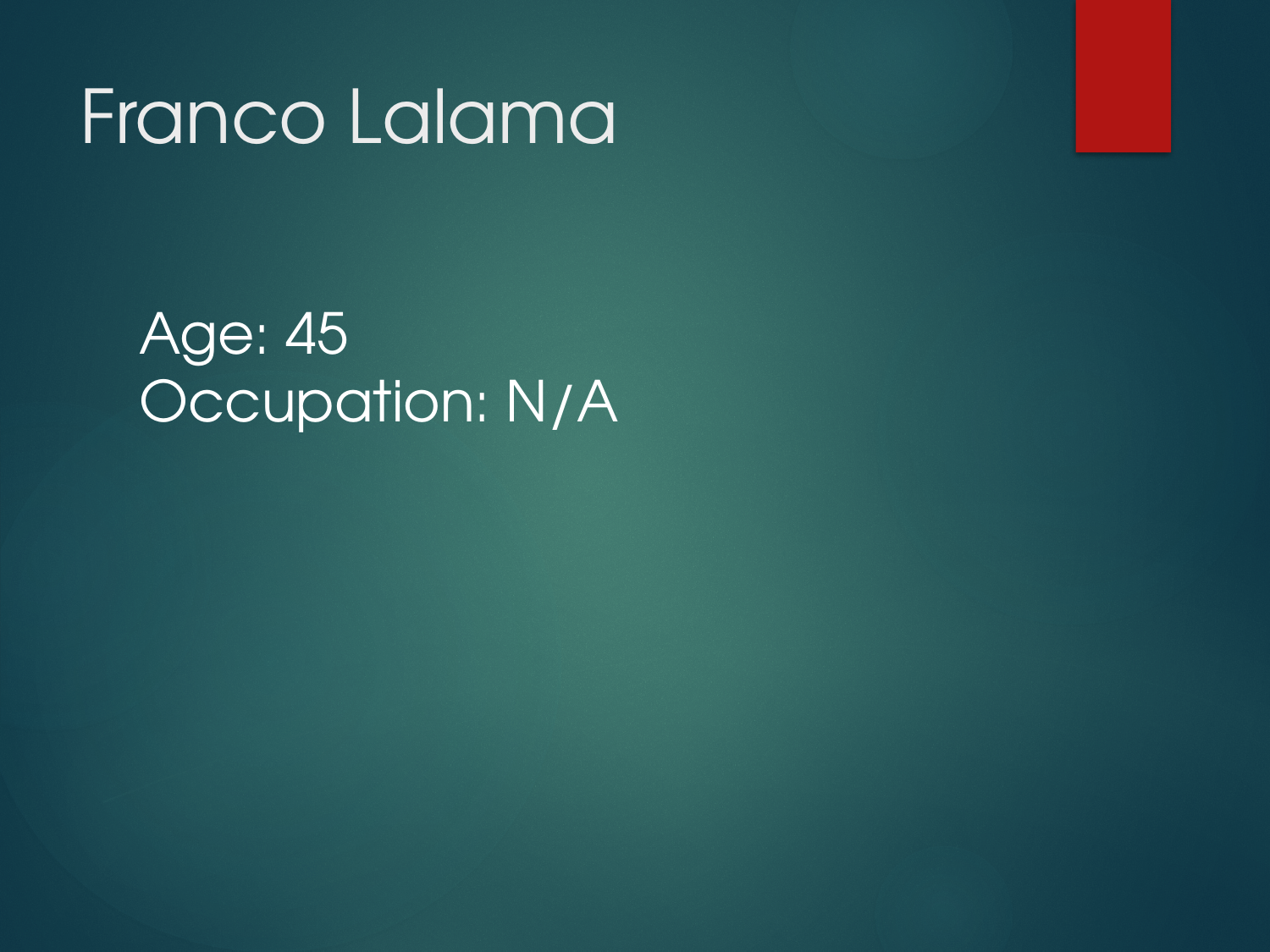

# Franco Lalama

Age: 45
Occupation: N/A